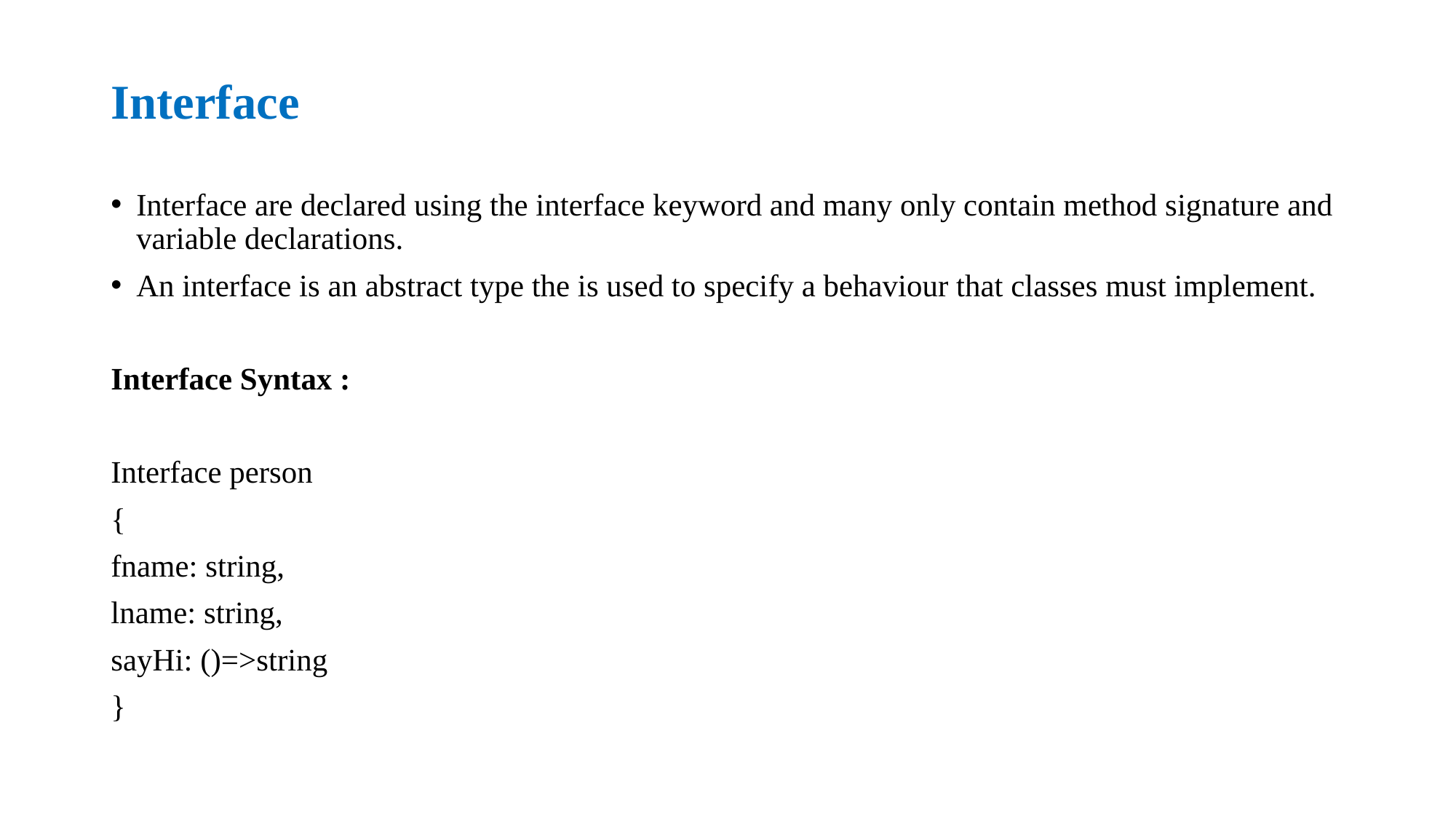

# Interface
Interface are declared using the interface keyword and many only contain method signature and variable declarations.
An interface is an abstract type the is used to specify a behaviour that classes must implement.

Interface Syntax :

Interface person
{
fname: string,
lname: string,
sayHi: ()=>string
}